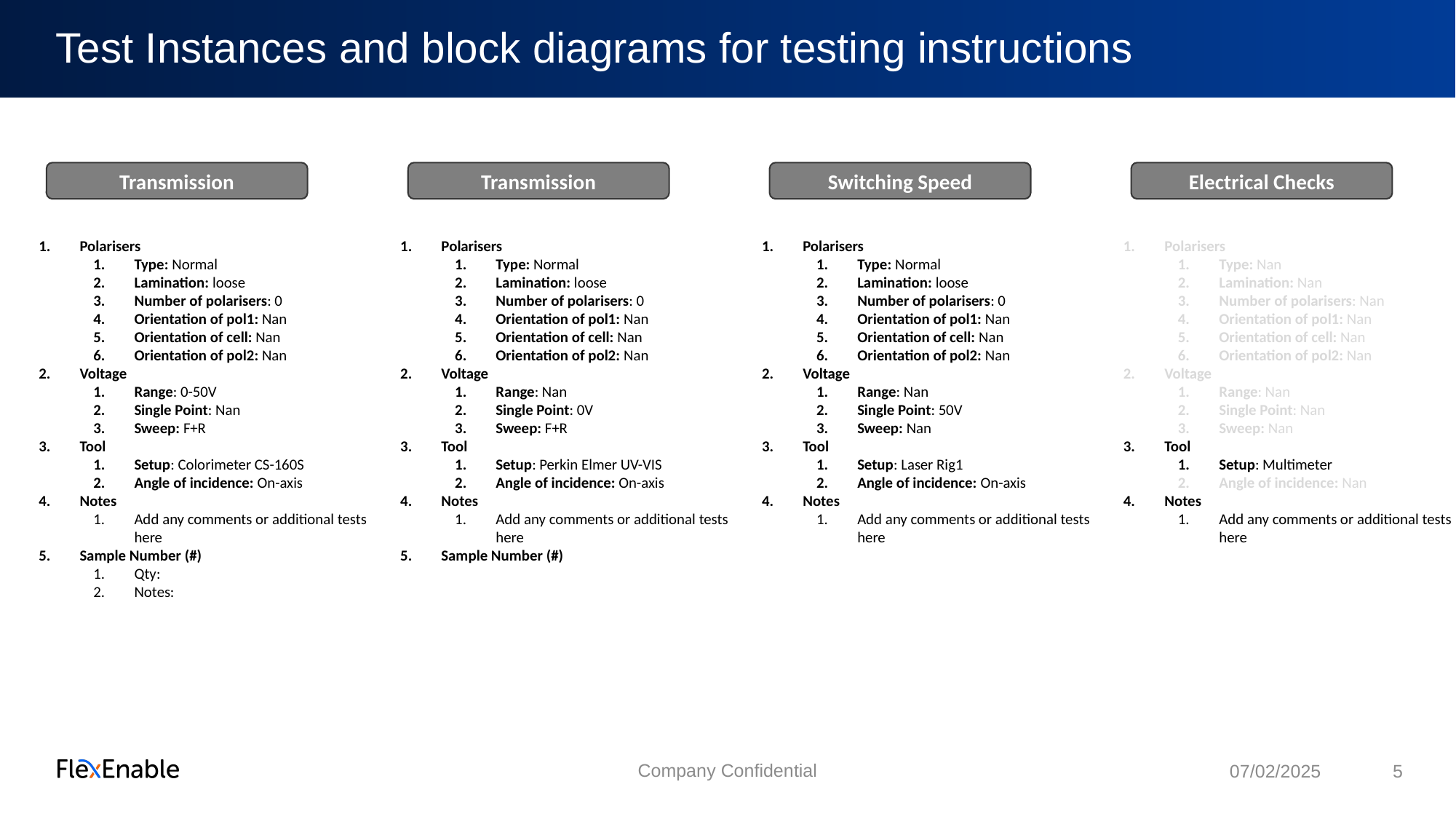

# Test Instances and block diagrams for testing instructions
Transmission
Polarisers
Type: Normal
Lamination: loose
Number of polarisers: 0
Orientation of pol1: Nan
Orientation of cell: Nan
Orientation of pol2: Nan
Voltage
Range: 0-50V
Single Point: Nan
Sweep: F+R
Tool
Setup: Colorimeter CS-160S
Angle of incidence: On-axis
Notes
Add any comments or additional tests here
Sample Number (#)
Qty:
Notes:

Transmission
Polarisers
Type: Normal
Lamination: loose
Number of polarisers: 0
Orientation of pol1: Nan
Orientation of cell: Nan
Orientation of pol2: Nan
Voltage
Range: Nan
Single Point: 0V
Sweep: F+R
Tool
Setup: Perkin Elmer UV-VIS
Angle of incidence: On-axis
Notes
Add any comments or additional tests here
Sample Number (#)

Switching Speed
Polarisers
Type: Normal
Lamination: loose
Number of polarisers: 0
Orientation of pol1: Nan
Orientation of cell: Nan
Orientation of pol2: Nan
Voltage
Range: Nan
Single Point: 50V
Sweep: Nan
Tool
Setup: Laser Rig1
Angle of incidence: On-axis
Notes
Add any comments or additional tests here

Electrical Checks
Polarisers
Type: Nan
Lamination: Nan
Number of polarisers: Nan
Orientation of pol1: Nan
Orientation of cell: Nan
Orientation of pol2: Nan
Voltage
Range: Nan
Single Point: Nan
Sweep: Nan
Tool
Setup: Multimeter
Angle of incidence: Nan
Notes
Add any comments or additional tests here

Company Confidential
07/02/2025
5